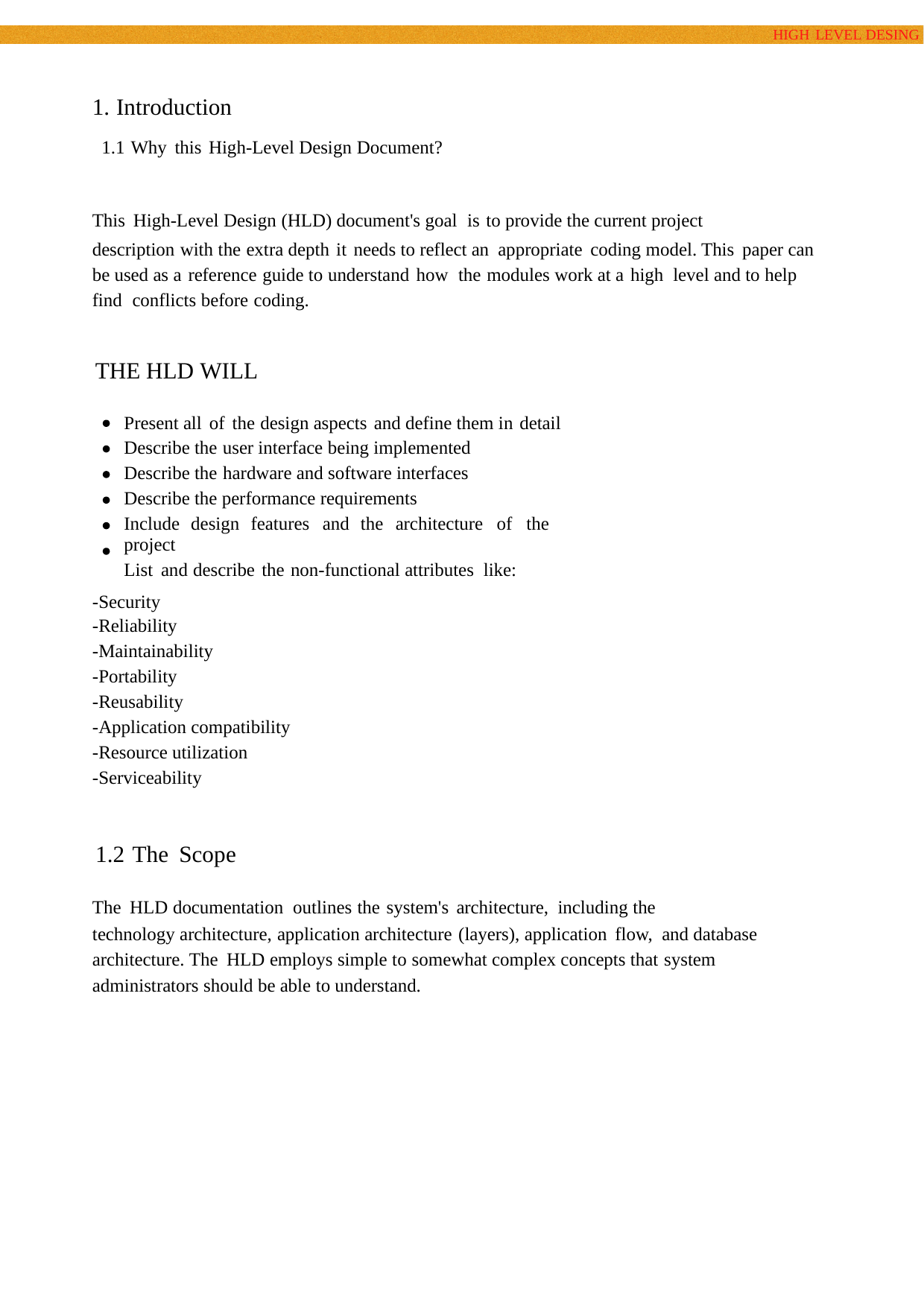

HIGH LEVEL DESING
1. Introduction
1.1 Why this High-Level Design Document?
This High-Level Design (HLD) document's goal  is to provide the current project
description with the extra depth it needs to reflect an appropriate coding model. This paper can be used as a reference guide to understand how  the modules work at a high  level and to help find  conflicts before coding.
THE HLD WILL
Present all of the design aspects and define them in detail
Describe the user interface being implemented
Describe the hardware and software interfaces
Describe the performance requirements
Include design features and the architecture of the project
List and describe the non-functional attributes like:

-Security
-Reliability
-Maintainability
-Portability
-Reusability
-Application compatibility
-Resource utilization
-Serviceability
1.2 The Scope
The HLD documentation outlines the system's architecture, including the
technology architecture, application architecture (layers), application flow, and database architecture. The HLD employs simple to somewhat complex concepts that system administrators should be able to understand.